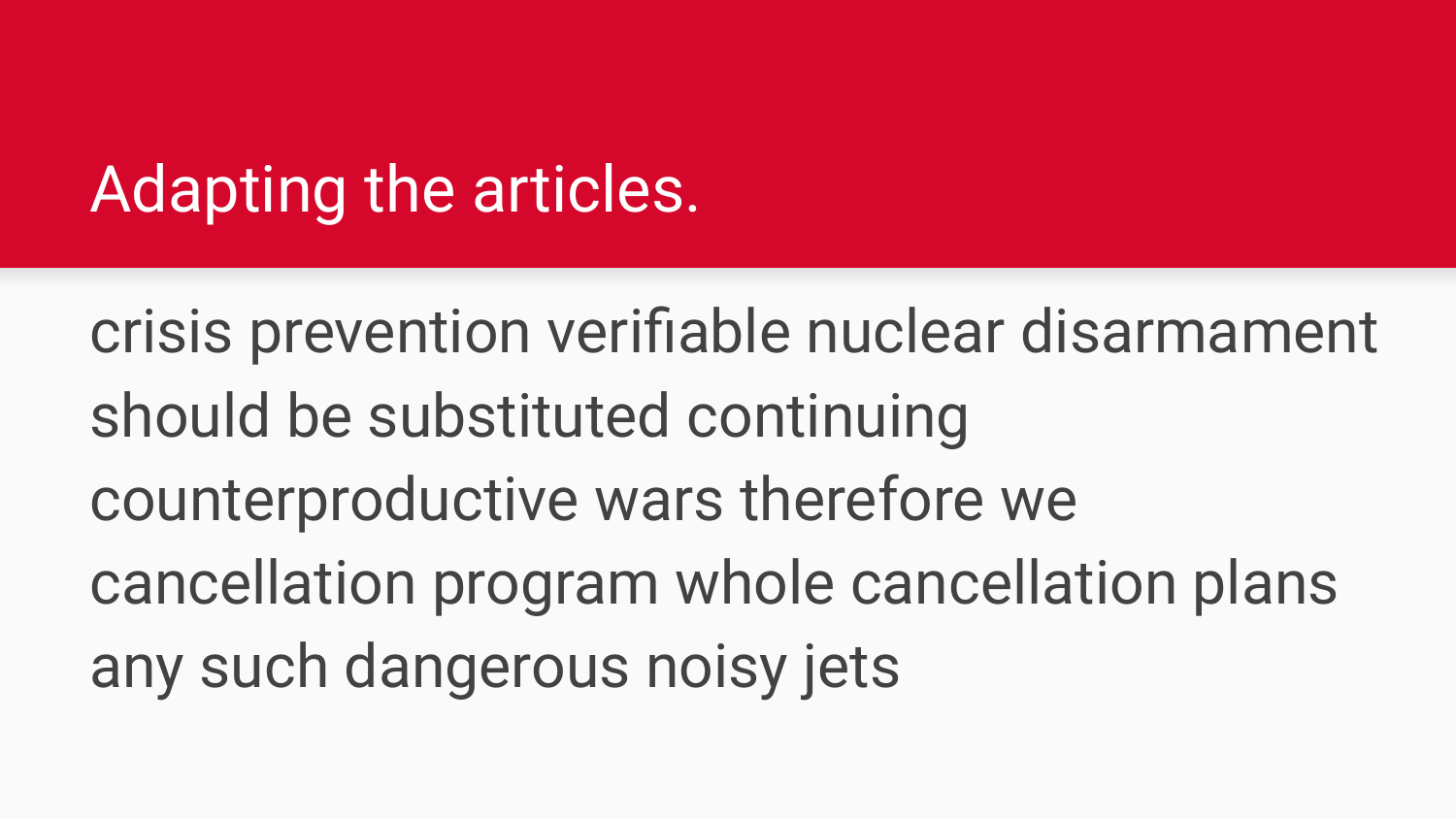

# Adapting the articles.
crisis prevention verifiable nuclear disarmament should be substituted continuing counterproductive wars therefore we cancellation program whole cancellation plans any such dangerous noisy jets